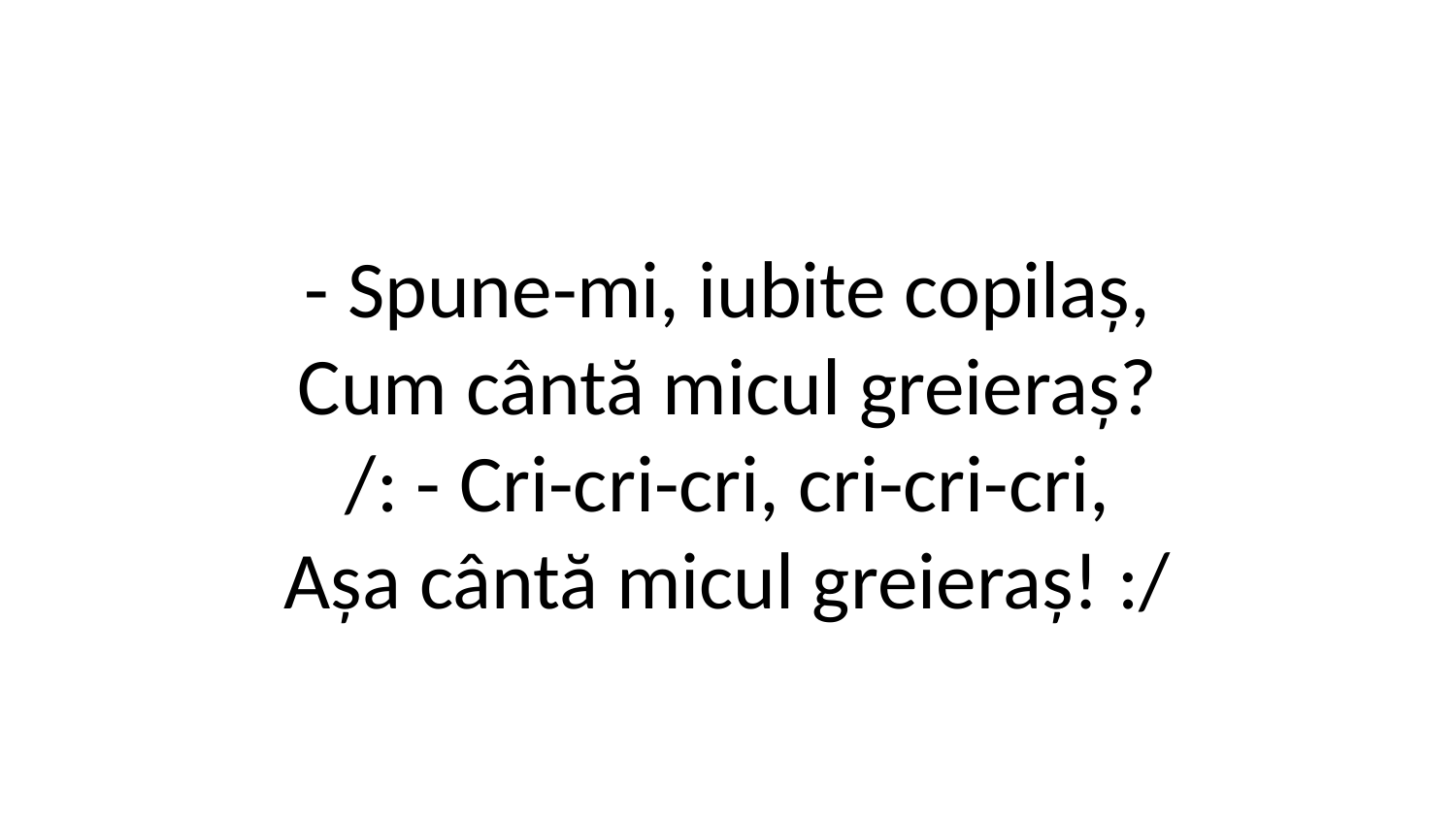

- Spune-mi, iubite copilaș,
Cum cântă micul greieraș?
/: - Cri-cri-cri, cri-cri-cri,
Așa cântă micul greieraș! :/